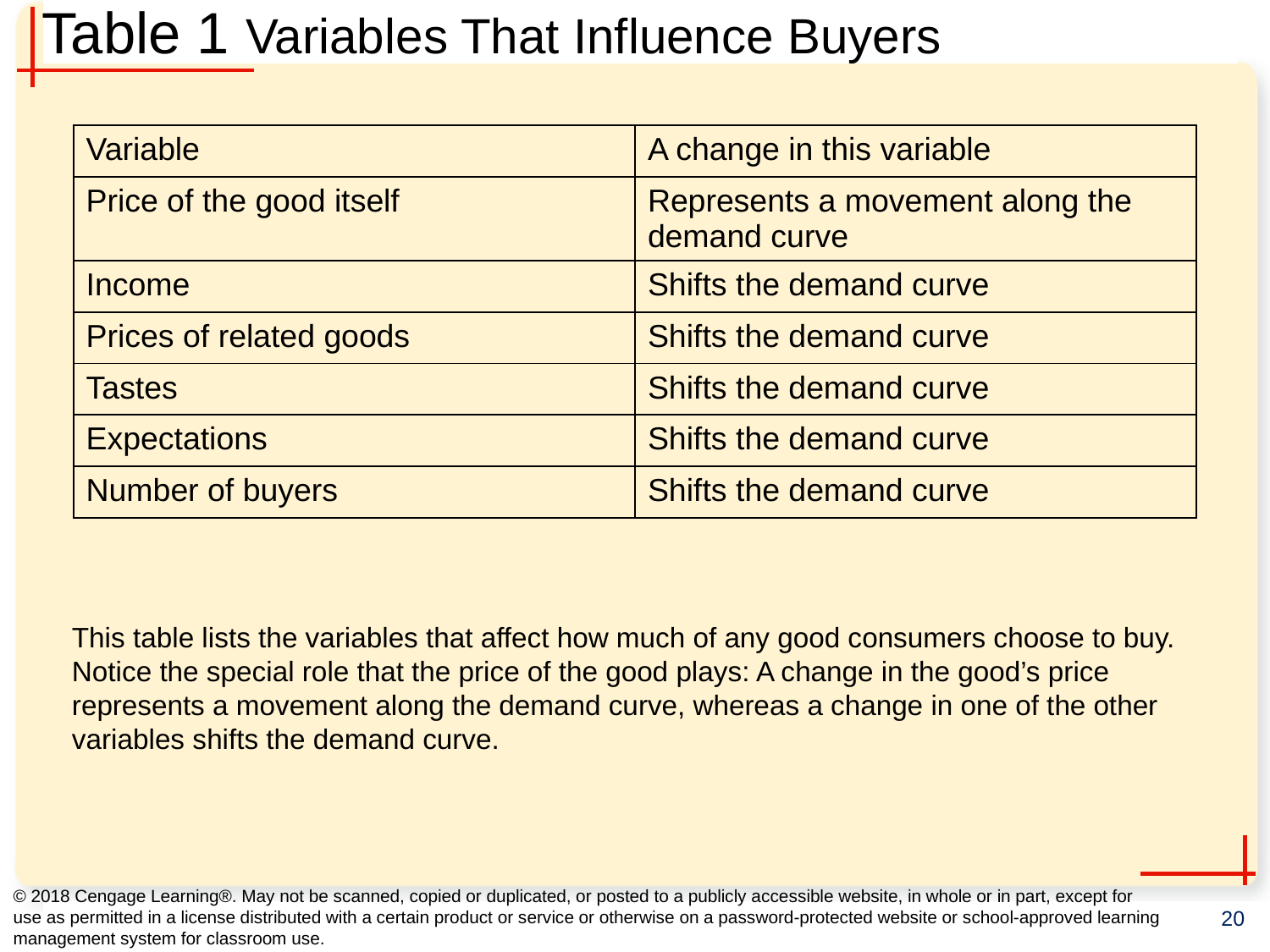

# Table 1 Variables That Influence Buyers
| Variable | A change in this variable |
| --- | --- |
| Price of the good itself | Represents a movement along the demand curve |
| Income | Shifts the demand curve |
| Prices of related goods | Shifts the demand curve |
| Tastes | Shifts the demand curve |
| Expectations | Shifts the demand curve |
| Number of buyers | Shifts the demand curve |
This table lists the variables that affect how much of any good consumers choose to buy.
Notice the special role that the price of the good plays: A change in the good’s price represents a movement along the demand curve, whereas a change in one of the other variables shifts the demand curve.
© 2018 Cengage Learning®. May not be scanned, copied or duplicated, or posted to a publicly accessible website, in whole or in part, except for use as permitted in a license distributed with a certain product or service or otherwise on a password-protected website or school-approved learning management system for classroom use.
20